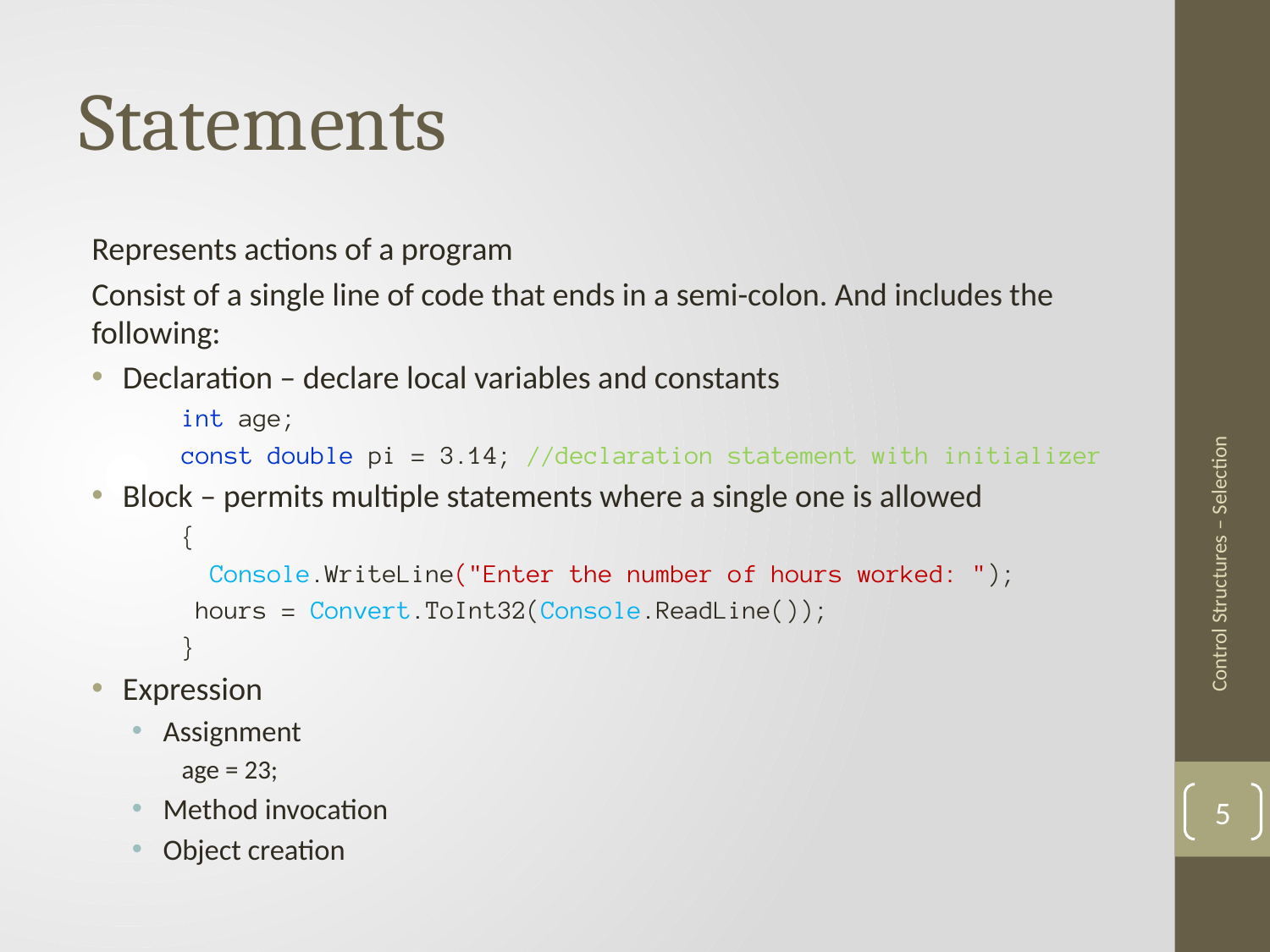

# Statements
Represents actions of a program
Consist of a single line of code that ends in a semi-colon. And includes the following:
Declaration – declare local variables and constants
int age;
const double pi = 3.14; //declaration statement with initializer
Block – permits multiple statements where a single one is allowed
{
  Console.WriteLine("Enter the number of hours worked: ");
 hours = Convert.ToInt32(Console.ReadLine());
}
Expression
Assignment
age = 23;
Method invocation
Object creation
Control Structures – Selection
5